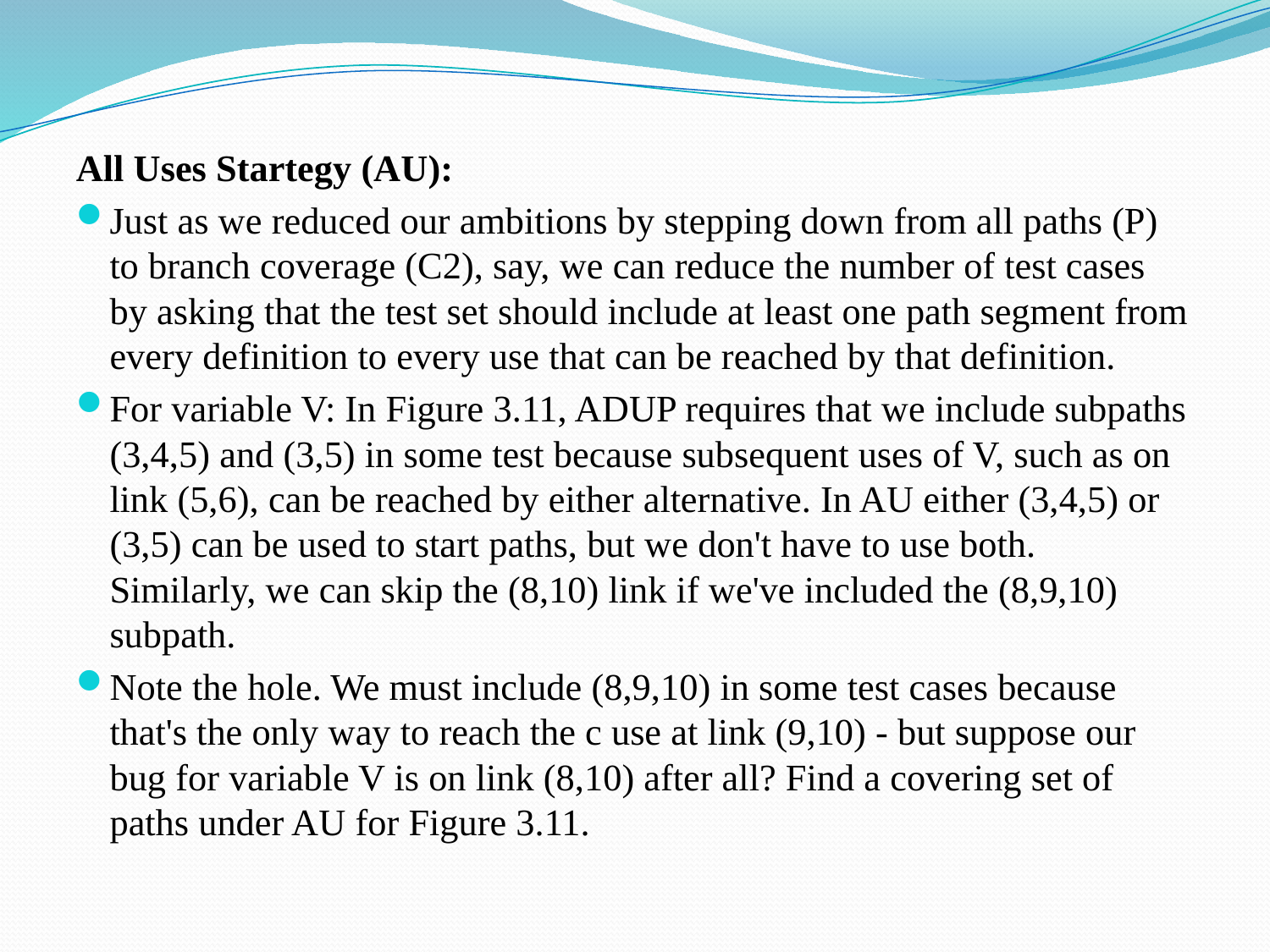

All Uses Startegy (AU):
Just as we reduced our ambitions by stepping down from all paths (P) to branch coverage (C2), say, we can reduce the number of test cases by asking that the test set should include at least one path segment from every definition to every use that can be reached by that definition.
For variable V: In Figure 3.11, ADUP requires that we include subpaths (3,4,5) and (3,5) in some test because subsequent uses of V, such as on link (5,6), can be reached by either alternative. In AU either (3,4,5) or (3,5) can be used to start paths, but we don't have to use both. Similarly, we can skip the (8,10) link if we've included the (8,9,10) subpath.
Note the hole. We must include (8,9,10) in some test cases because that's the only way to reach the c use at link (9,10) - but suppose our bug for variable V is on link (8,10) after all? Find a covering set of paths under AU for Figure 3.11.